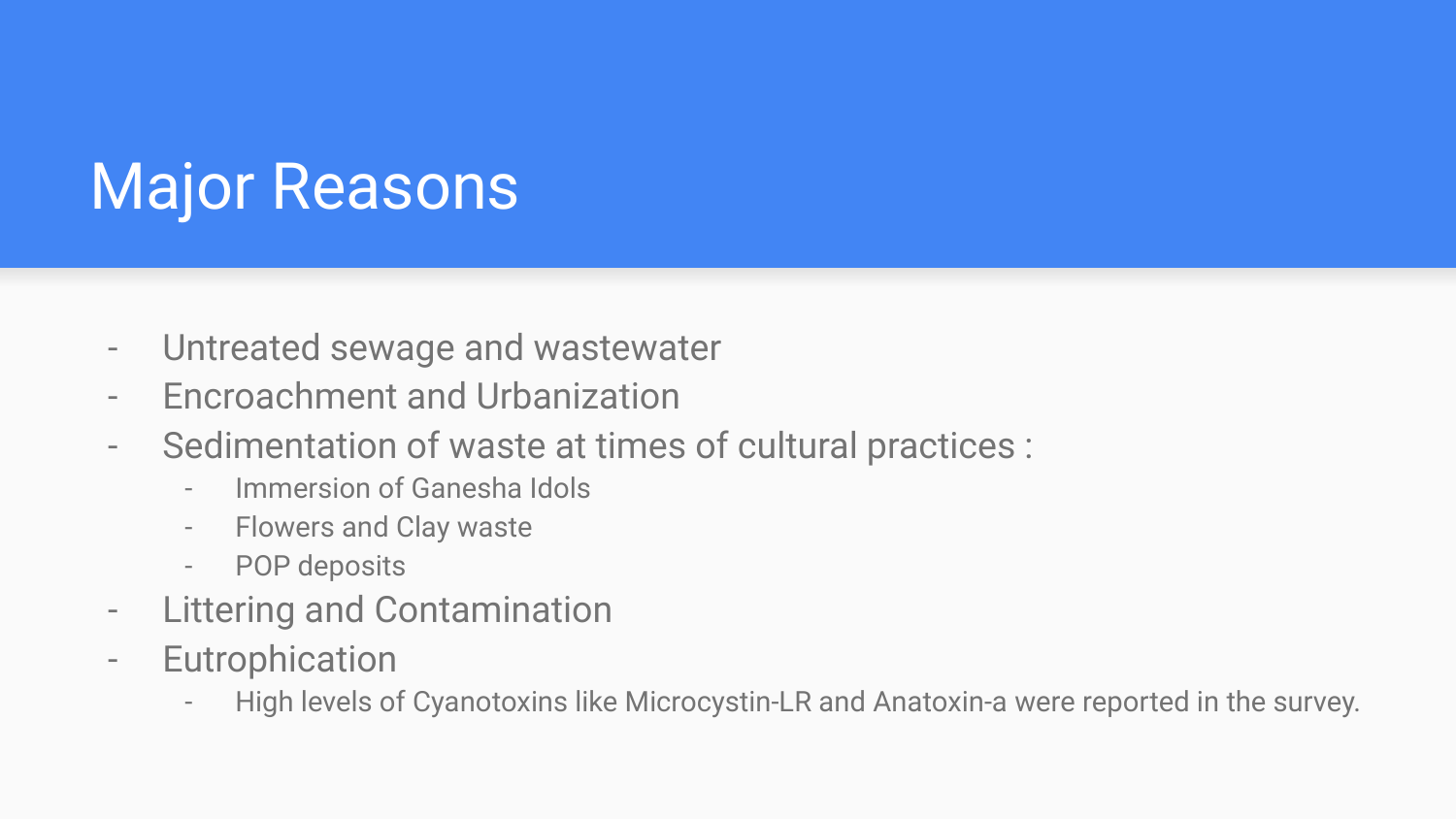

# Major Reasons
Untreated sewage and wastewater
Encroachment and Urbanization
Sedimentation of waste at times of cultural practices :
Immersion of Ganesha Idols
Flowers and Clay waste
POP deposits
Littering and Contamination
Eutrophication
High levels of Cyanotoxins like Microcystin-LR and Anatoxin-a were reported in the survey.